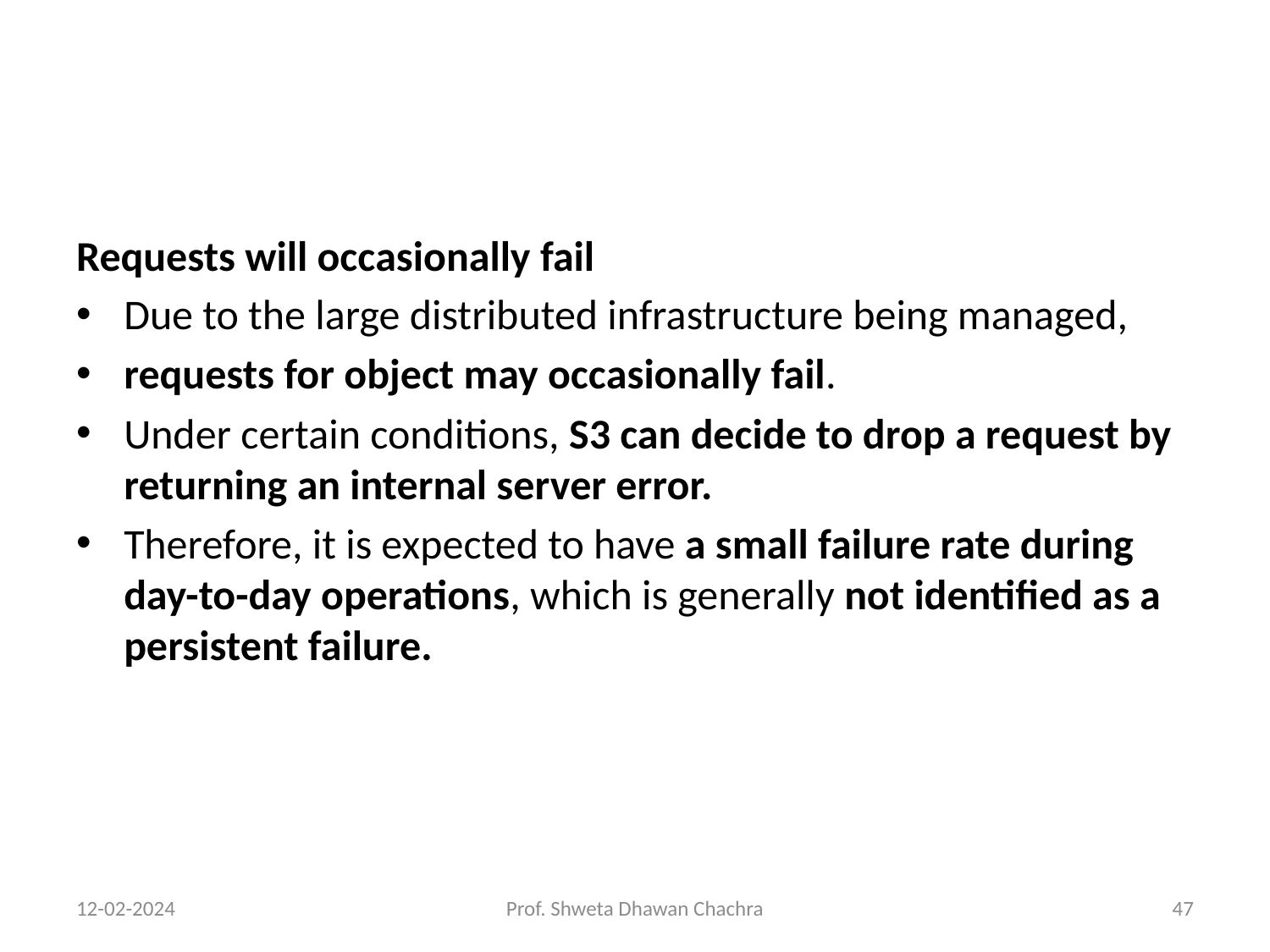

#
Requests will occasionally fail
Due to the large distributed infrastructure being managed,
requests for object may occasionally fail.
Under certain conditions, S3 can decide to drop a request by returning an internal server error.
Therefore, it is expected to have a small failure rate during day-to-day operations, which is generally not identified as a persistent failure.
12-02-2024
Prof. Shweta Dhawan Chachra
47